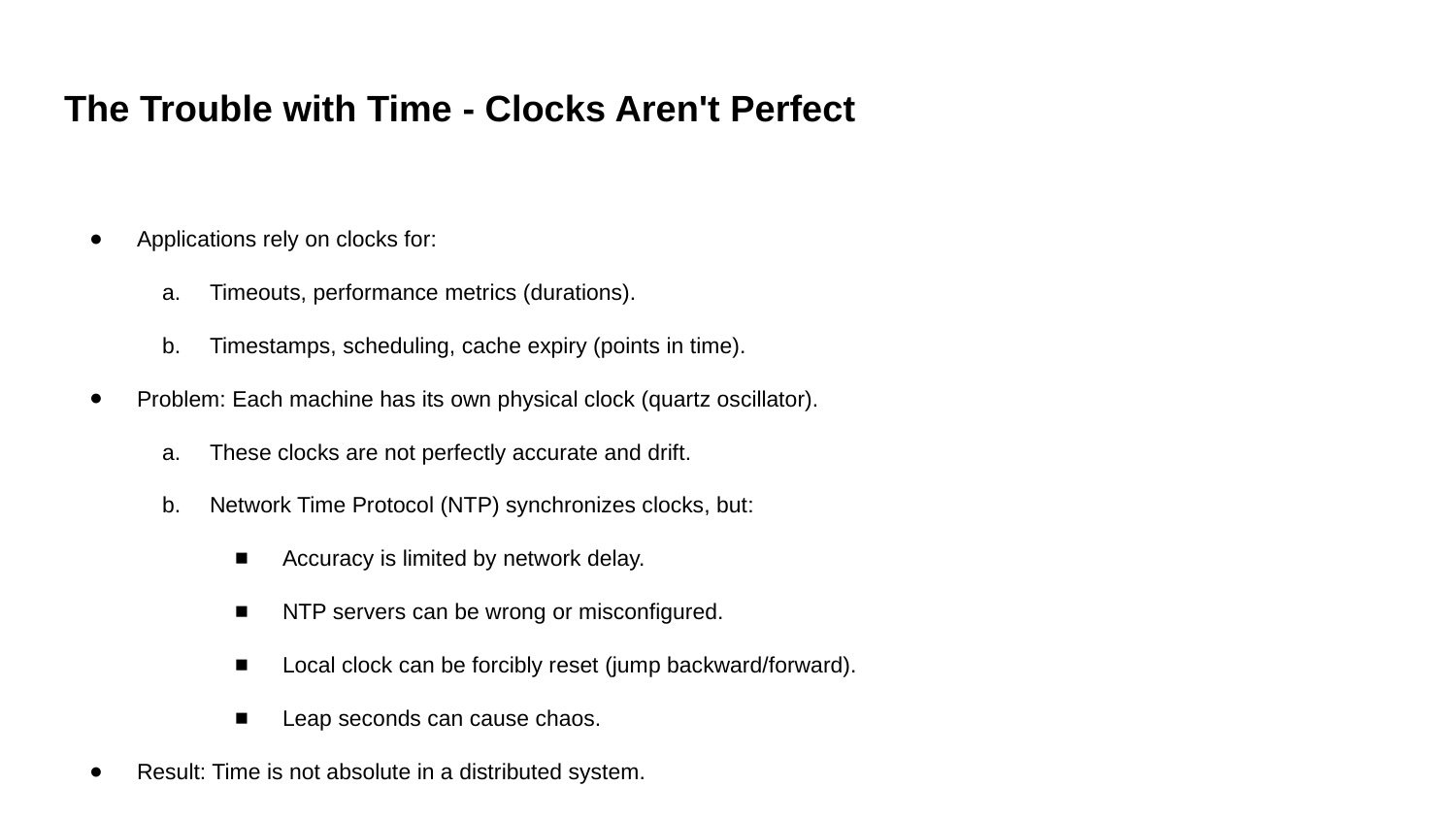

# The Trouble with Time - Clocks Aren't Perfect
Applications rely on clocks for:
Timeouts, performance metrics (durations).
Timestamps, scheduling, cache expiry (points in time).
Problem: Each machine has its own physical clock (quartz oscillator).
These clocks are not perfectly accurate and drift.
Network Time Protocol (NTP) synchronizes clocks, but:
Accuracy is limited by network delay.
NTP servers can be wrong or misconfigured.
Local clock can be forcibly reset (jump backward/forward).
Leap seconds can cause chaos.
Result: Time is not absolute in a distributed system.